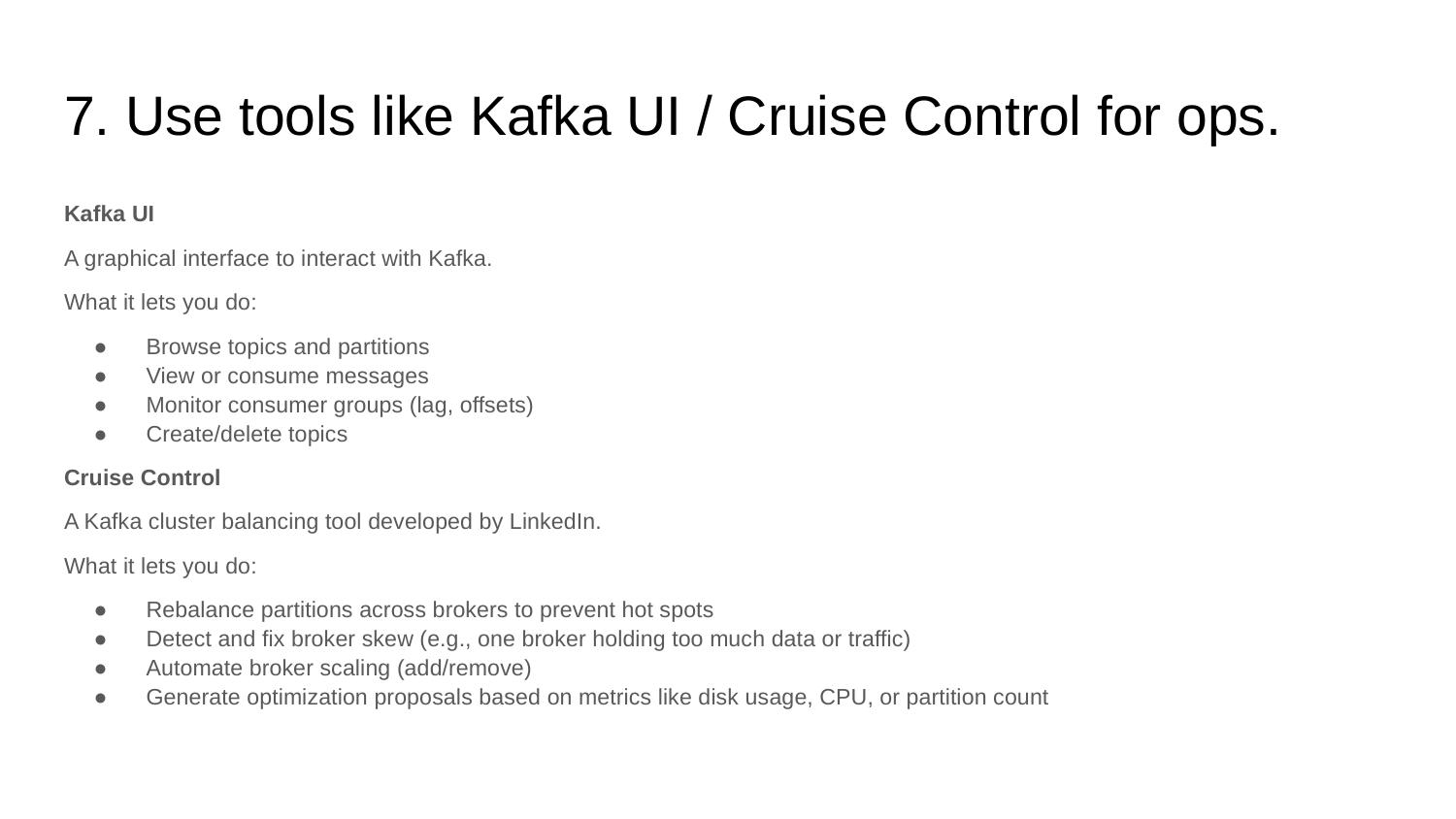

# 7. Use tools like Kafka UI / Cruise Control for ops.
Kafka UI
A graphical interface to interact with Kafka.
What it lets you do:
Browse topics and partitions
View or consume messages
Monitor consumer groups (lag, offsets)
Create/delete topics
Cruise Control
A Kafka cluster balancing tool developed by LinkedIn.
What it lets you do:
Rebalance partitions across brokers to prevent hot spots
Detect and fix broker skew (e.g., one broker holding too much data or traffic)
Automate broker scaling (add/remove)
Generate optimization proposals based on metrics like disk usage, CPU, or partition count